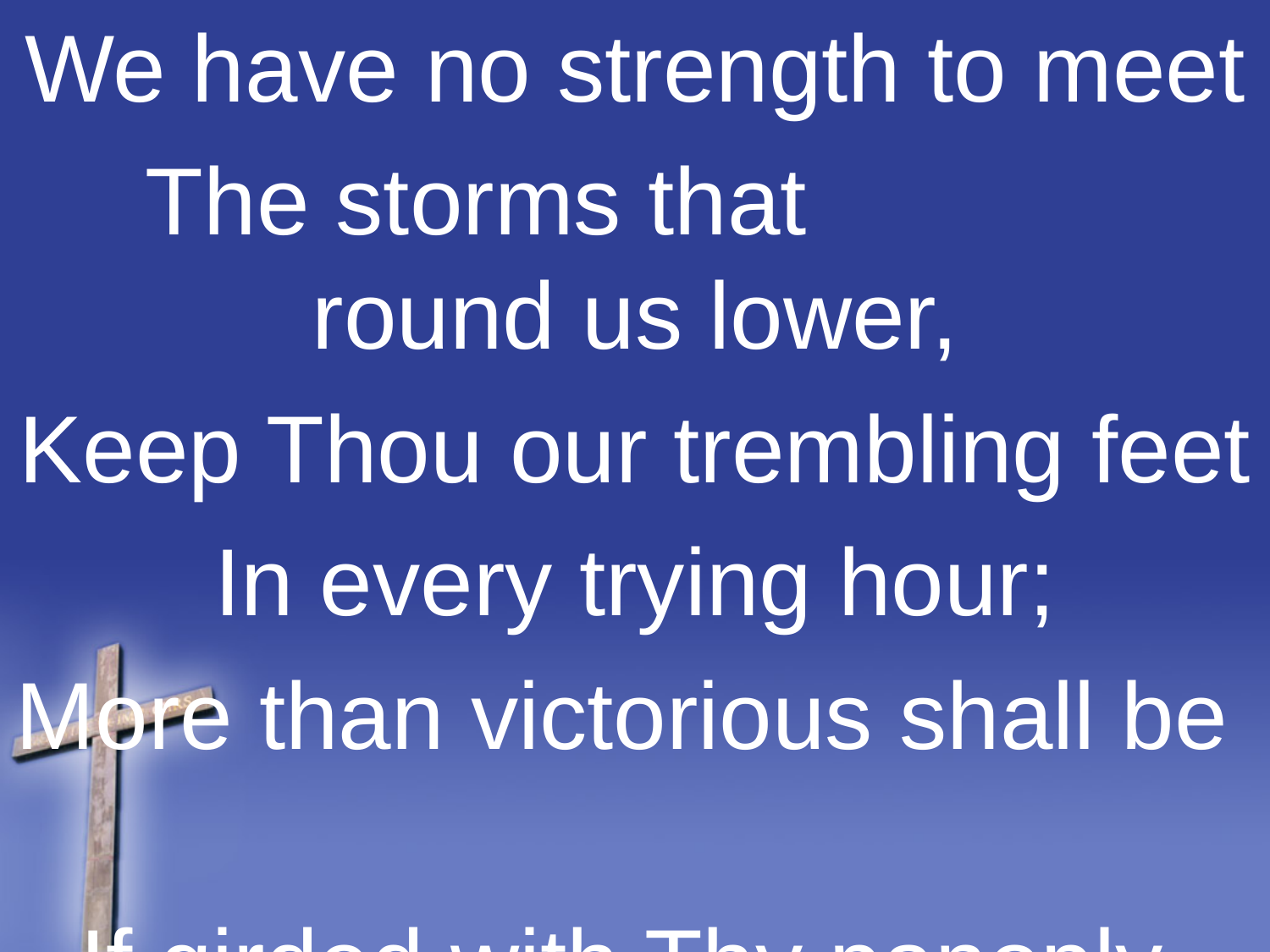

We have no strength to meet
The storms that             round us lower,
Keep Thou our trembling feet
In every trying hour;
More than victorious shall be
If girded with Thy panoply